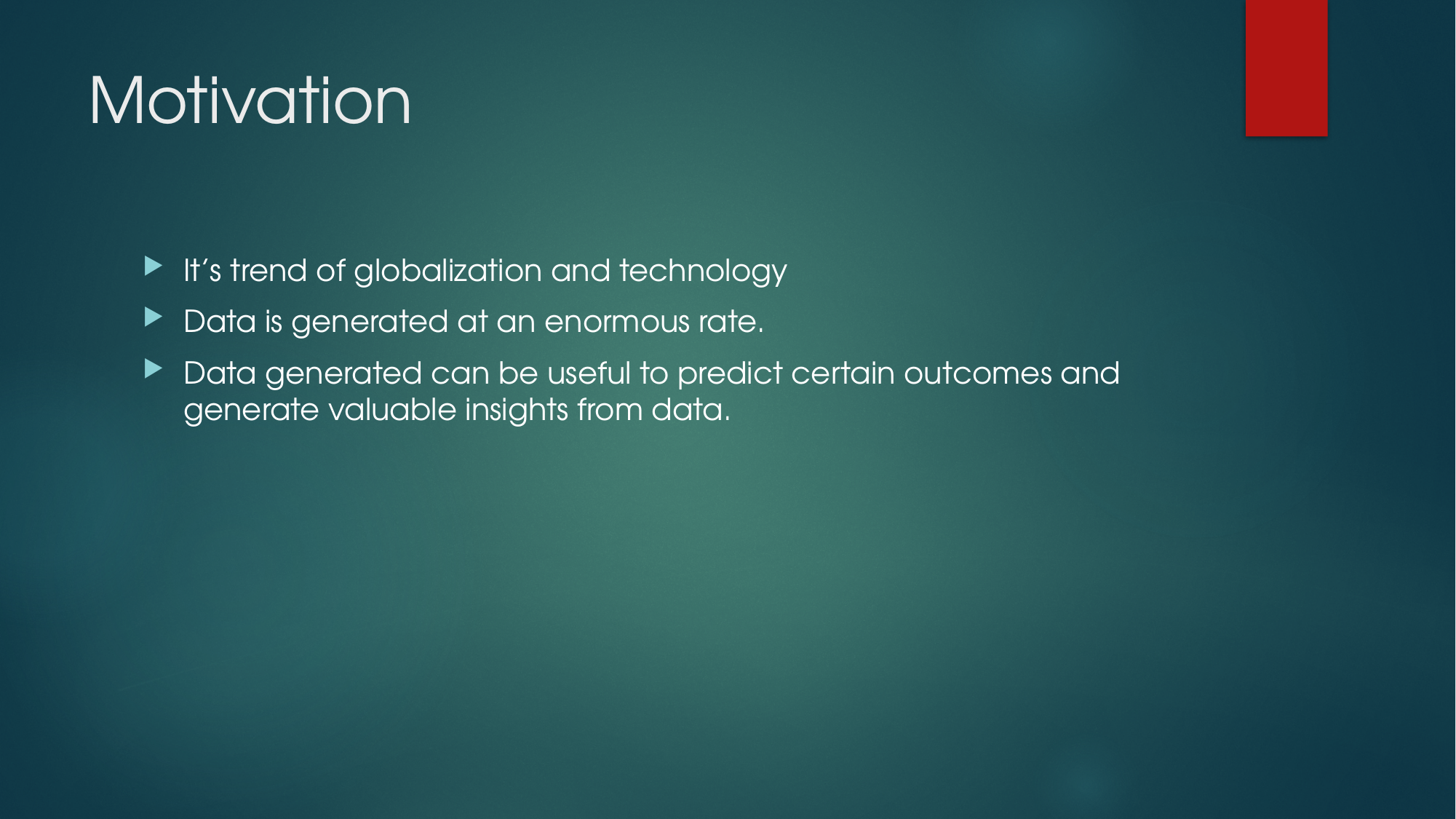

# Motivation
It’s trend of globalization and technology
Data is generated at an enormous rate.
Data generated can be useful to predict certain outcomes and generate valuable insights from data.